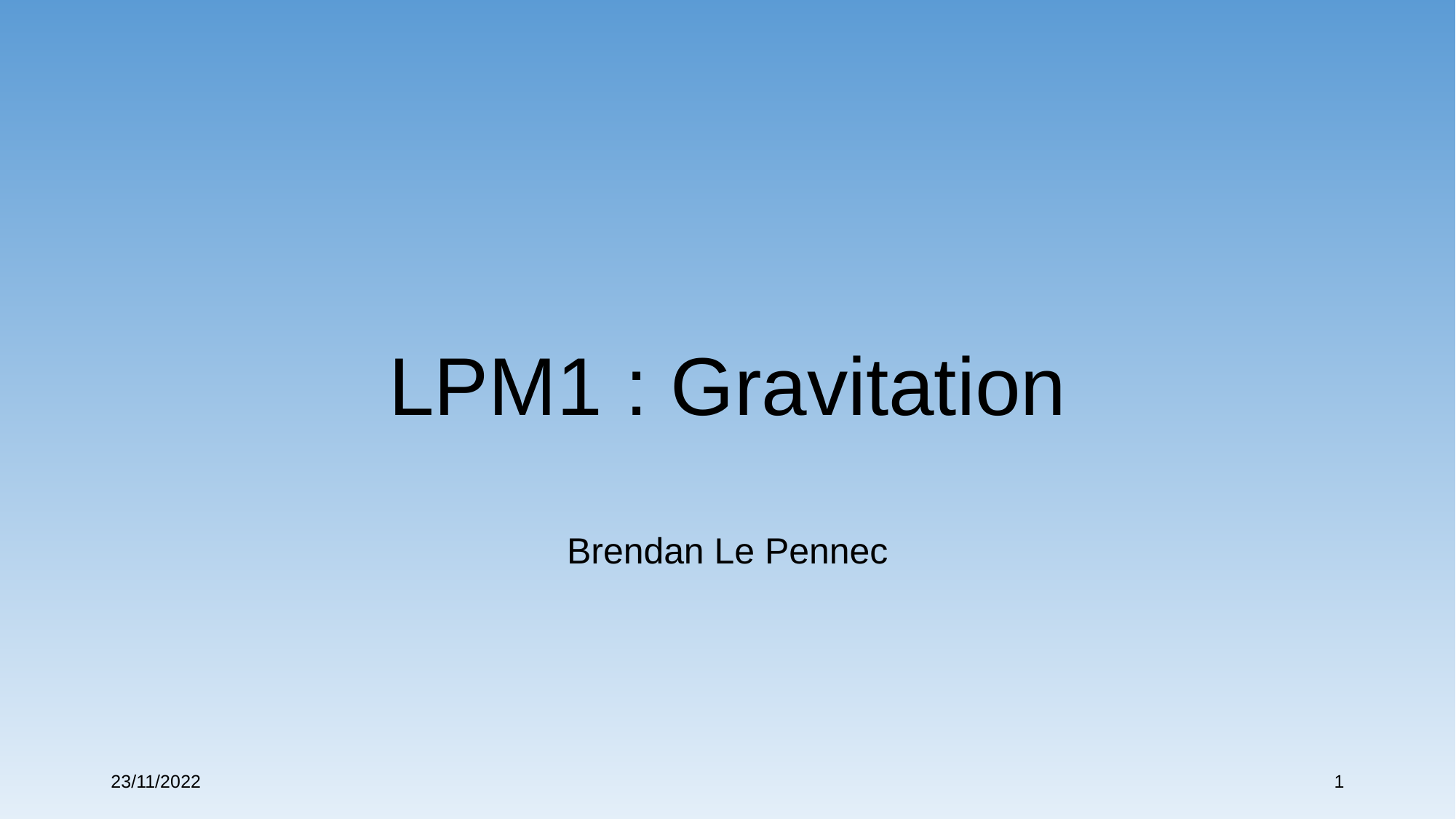

# LPM1 : Gravitation
Brendan Le Pennec
23/11/2022
1